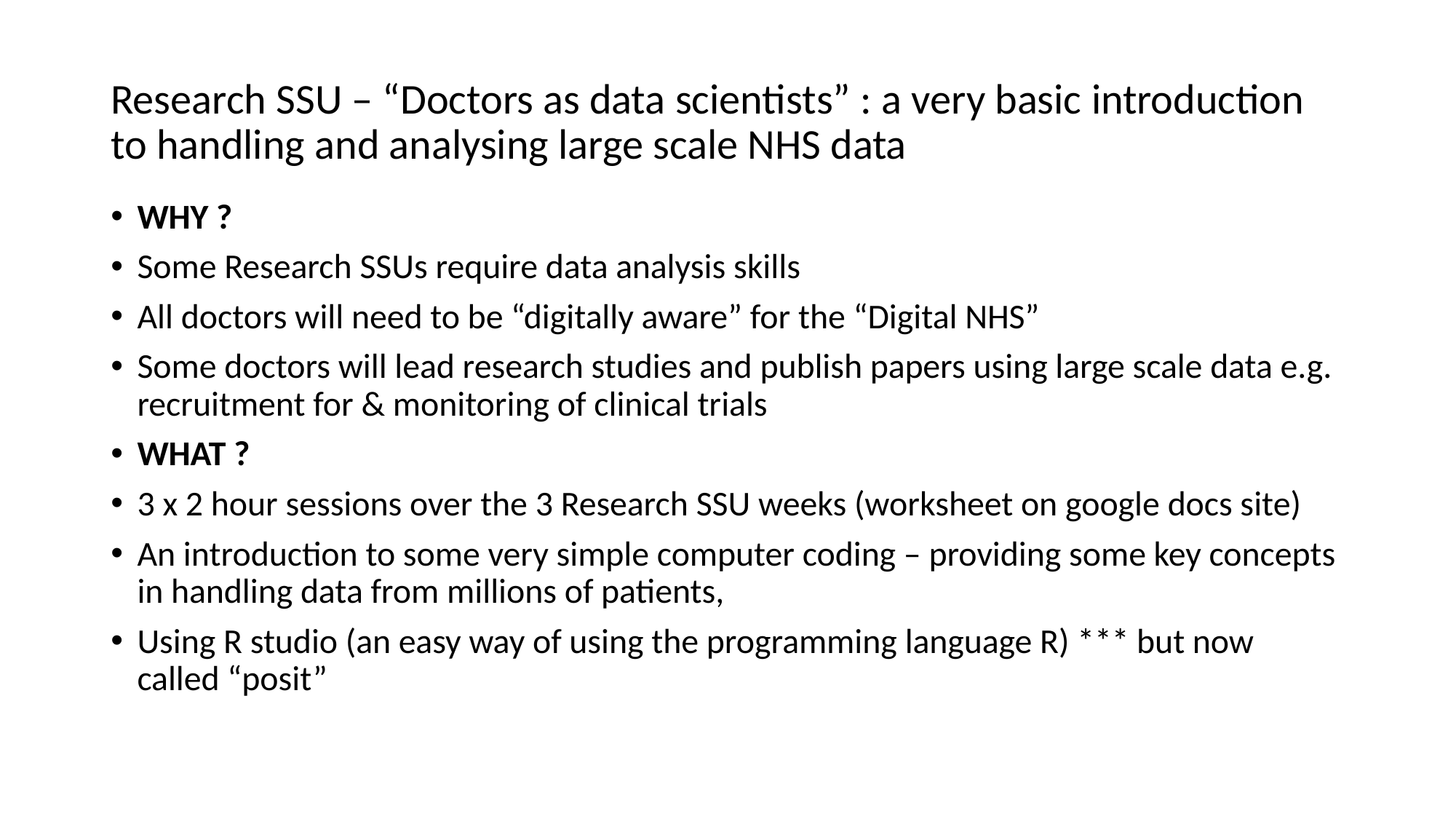

# Research SSU – “Doctors as data scientists” : a very basic introduction to handling and analysing large scale NHS data
WHY ?
Some Research SSUs require data analysis skills
All doctors will need to be “digitally aware” for the “Digital NHS”
Some doctors will lead research studies and publish papers using large scale data e.g. recruitment for & monitoring of clinical trials
WHAT ?
3 x 2 hour sessions over the 3 Research SSU weeks (worksheet on google docs site)
An introduction to some very simple computer coding – providing some key concepts in handling data from millions of patients,
Using R studio (an easy way of using the programming language R) *** but now called “posit”